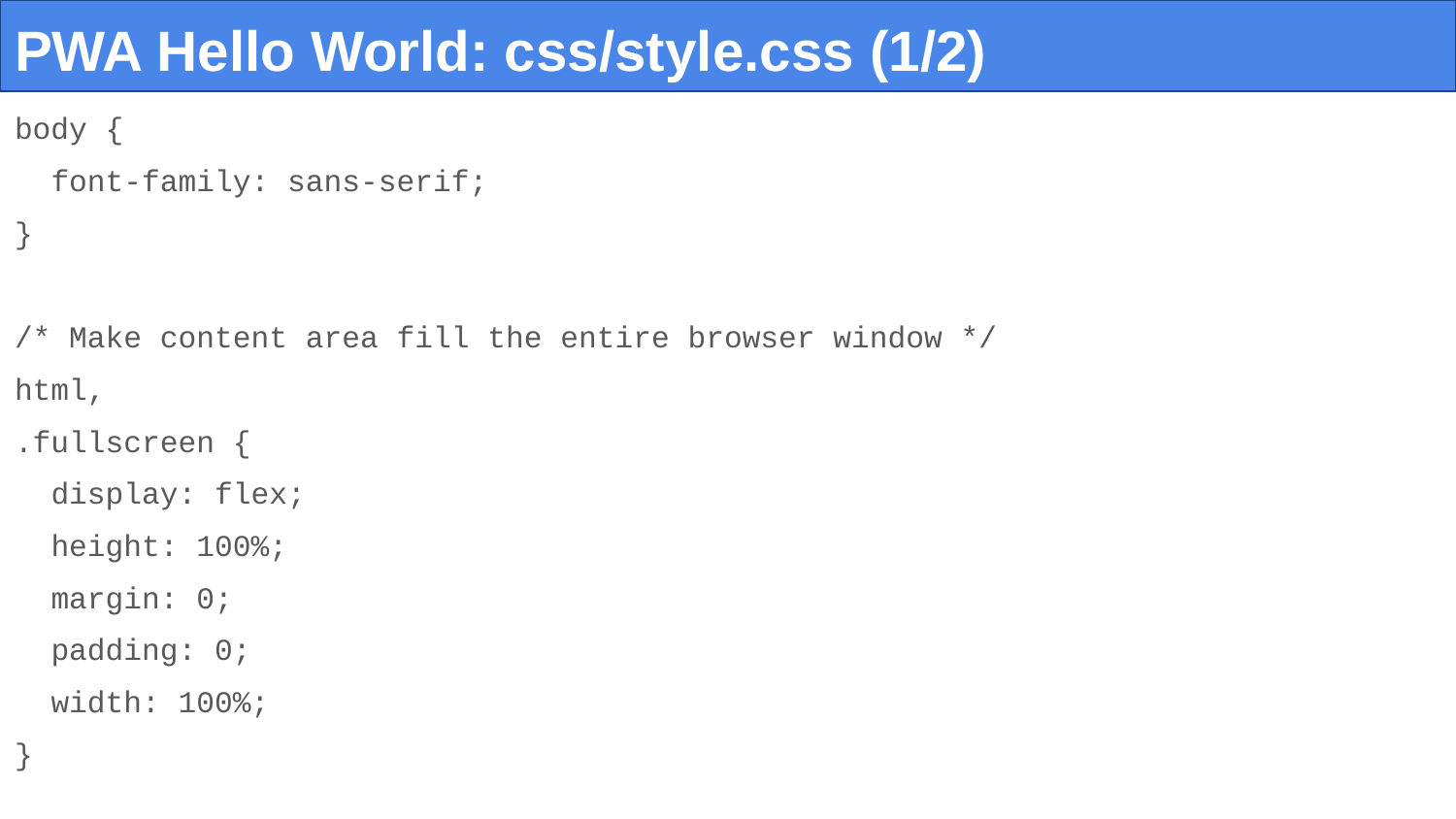

# PWA Hello World: css/style.css (1/2)
body {
  font-family: sans-serif;
}

/* Make content area fill the entire browser window */
html,
.fullscreen {
  display: flex;
  height: 100%;
  margin: 0;
  padding: 0;
  width: 100%;
}